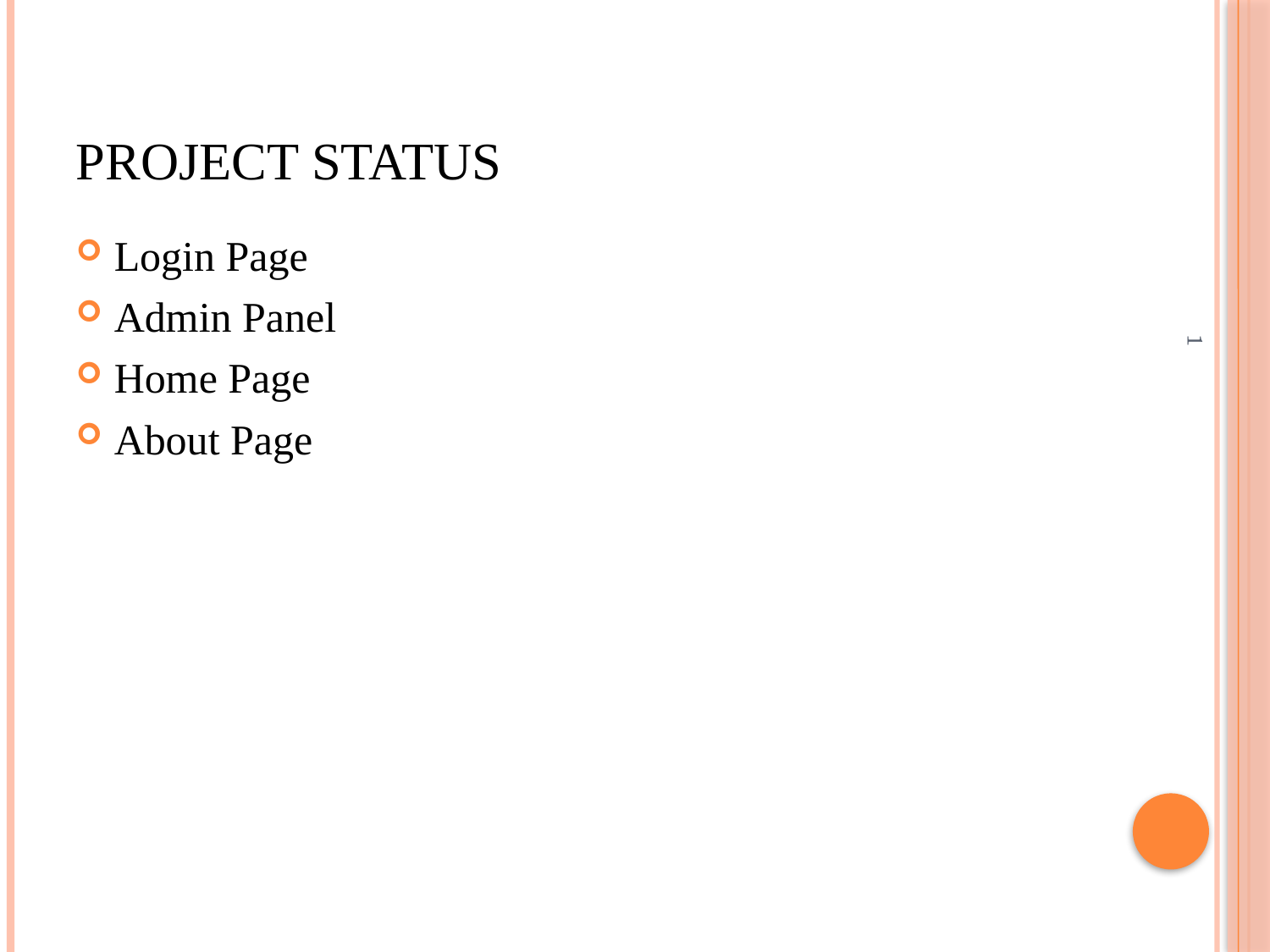

# Project Status
Login Page
Admin Panel
Home Page
About Page
1
9